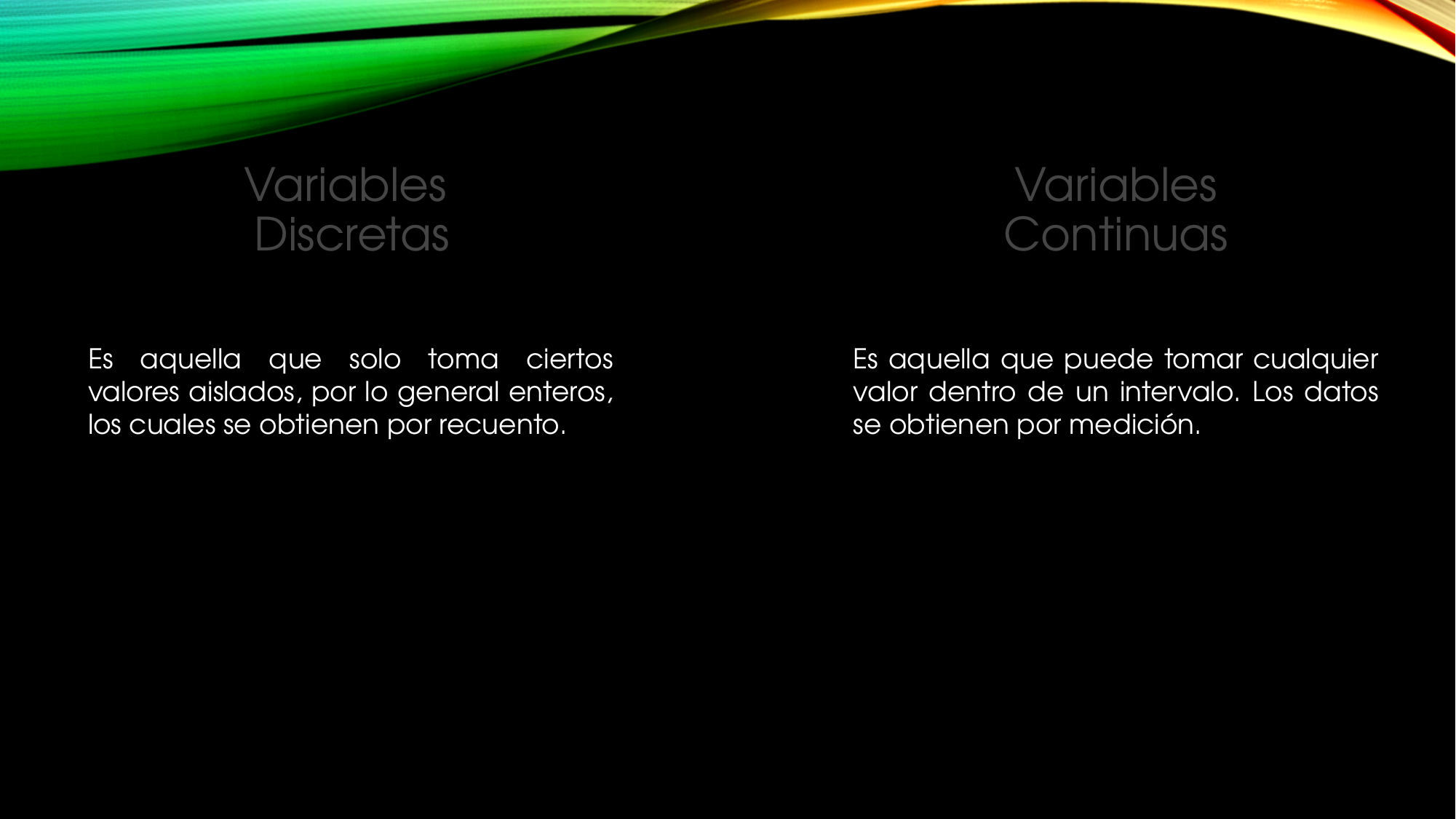

Variables
Discretas
Variables
Continuas
Es aquella que solo toma ciertos valores aislados, por lo general enteros, los cuales se obtienen por recuento.
Es aquella que puede tomar cualquier valor dentro de un intervalo. Los datos se obtienen por medición.